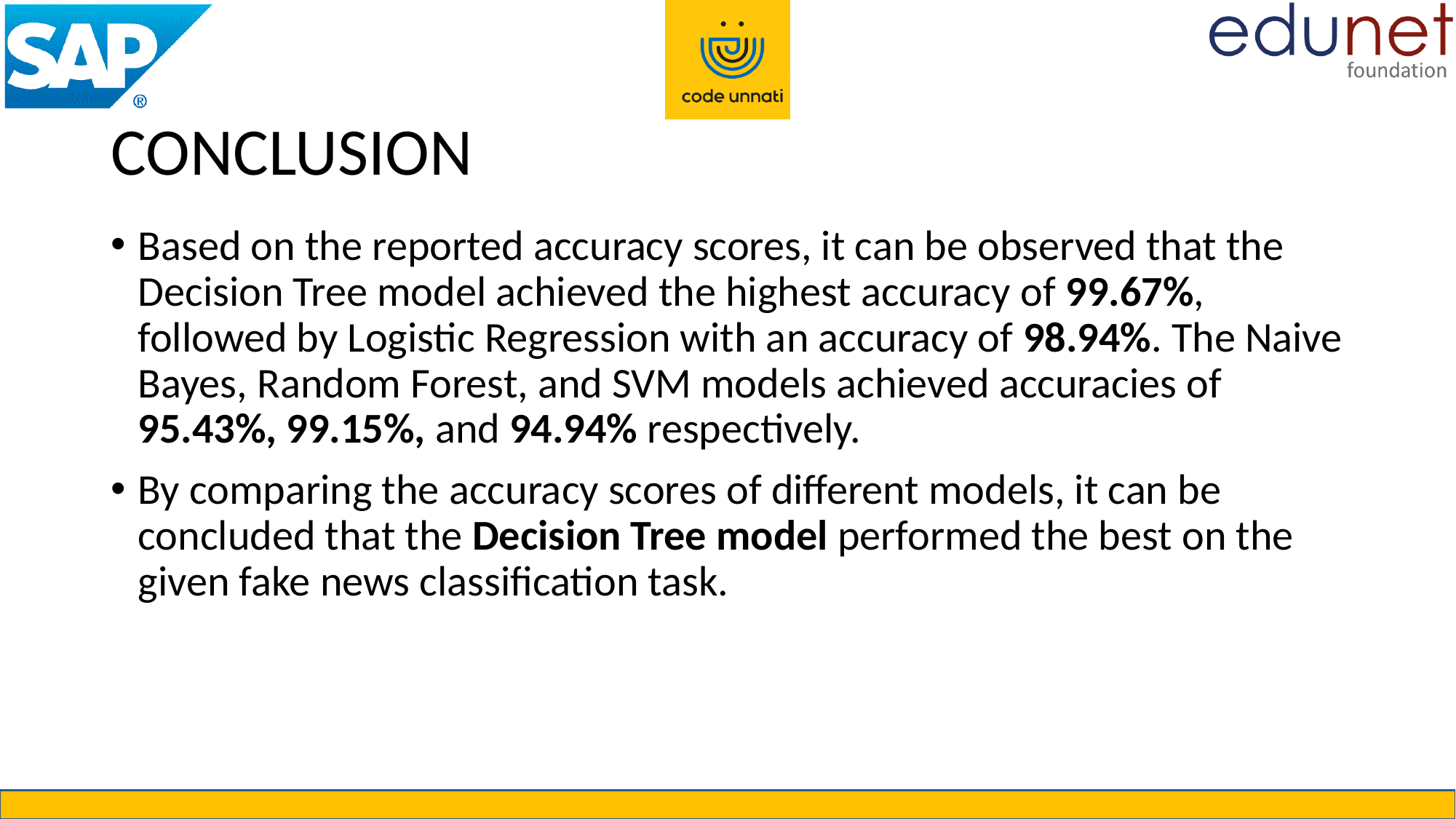

# CONCLUSION
Based on the reported accuracy scores, it can be observed that the Decision Tree model achieved the highest accuracy of 99.67%, followed by Logistic Regression with an accuracy of 98.94%. The Naive Bayes, Random Forest, and SVM models achieved accuracies of 95.43%, 99.15%, and 94.94% respectively.
By comparing the accuracy scores of different models, it can be concluded that the Decision Tree model performed the best on the given fake news classification task.